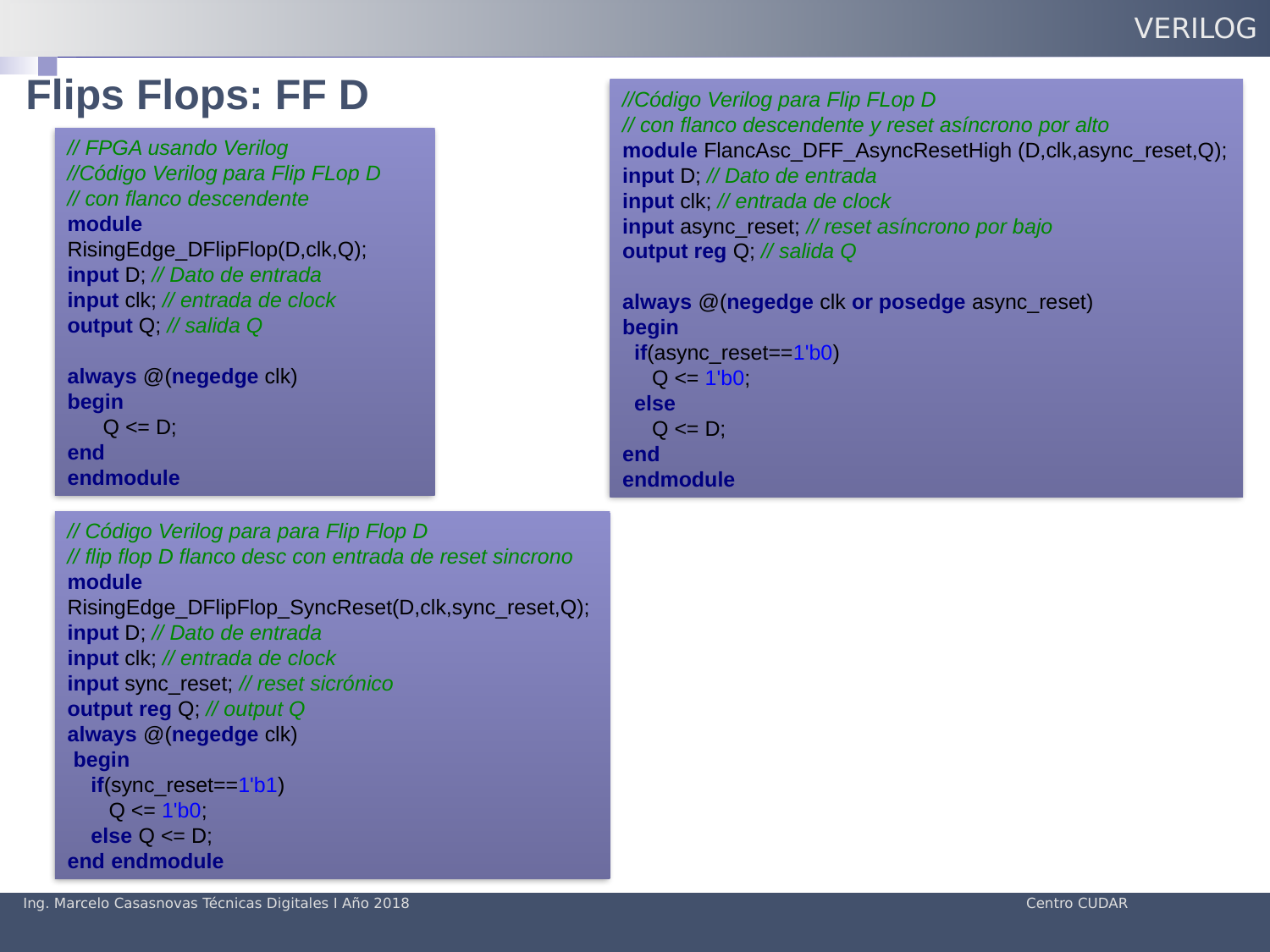

VERILOG
Flips Flops: FF D
//Código Verilog para Flip FLop D
// con flanco descendente y reset asíncrono por alto
module FlancAsc_DFF_AsyncResetHigh (D,clk,async_reset,Q);
input D; // Dato de entrada
input clk; // entrada de clock
input async_reset; // reset asíncrono por bajo
output reg Q; // salida Q

always @(negedge clk or posedge async_reset)
begin
  if(async_reset==1'b0)
     Q <= 1'b0;
  else
     Q <= D;
end
endmodule
// FPGA usando Verilog
//Código Verilog para Flip FLop D
// con flanco descendente
module RisingEdge_DFlipFlop(D,clk,Q);
input D; // Dato de entrada
input clk; // entrada de clock
output Q; // salida Q

always @(negedge clk)
begin
      Q <= D;
end
endmodule
// Código Verilog para para Flip Flop D
// flip flop D flanco desc con entrada de reset sincrono
module RisingEdge_DFlipFlop_SyncReset(D,clk,sync_reset,Q); input D; // Dato de entrada
input clk; // entrada de clock
input sync_reset; // reset sicrónico
output reg Q; // output Q
always @(negedge clk)
 begin
    if(sync_reset==1'b1)
       Q <= 1'b0;
    else Q <= D;
end endmodule

Ing. Marcelo Casasnovas Técnicas Digitales I Año 2018                                                                                                                                           Centro CUDAR